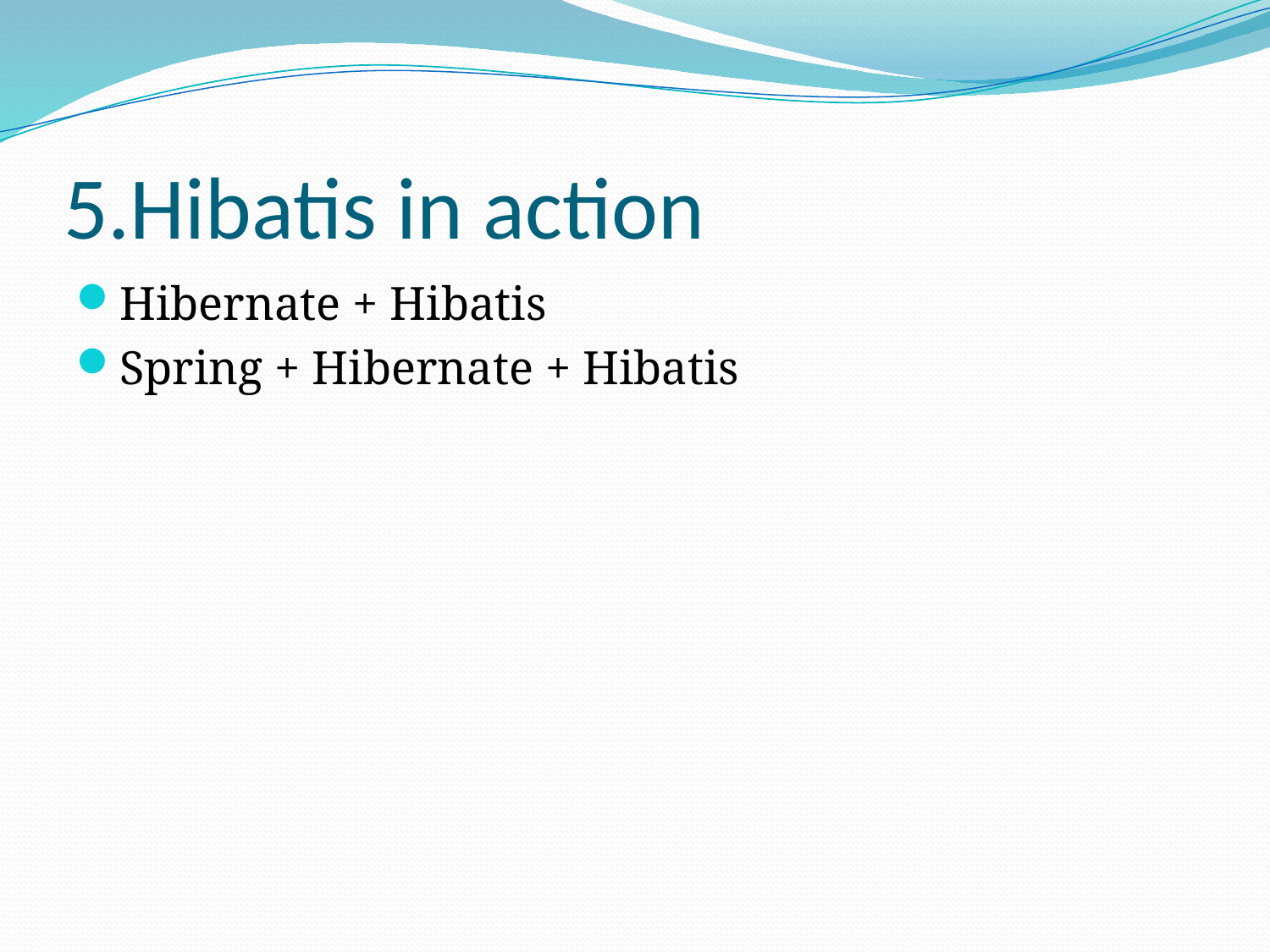

# 5.Hibatis in action
Hibernate + Hibatis
Spring + Hibernate + Hibatis